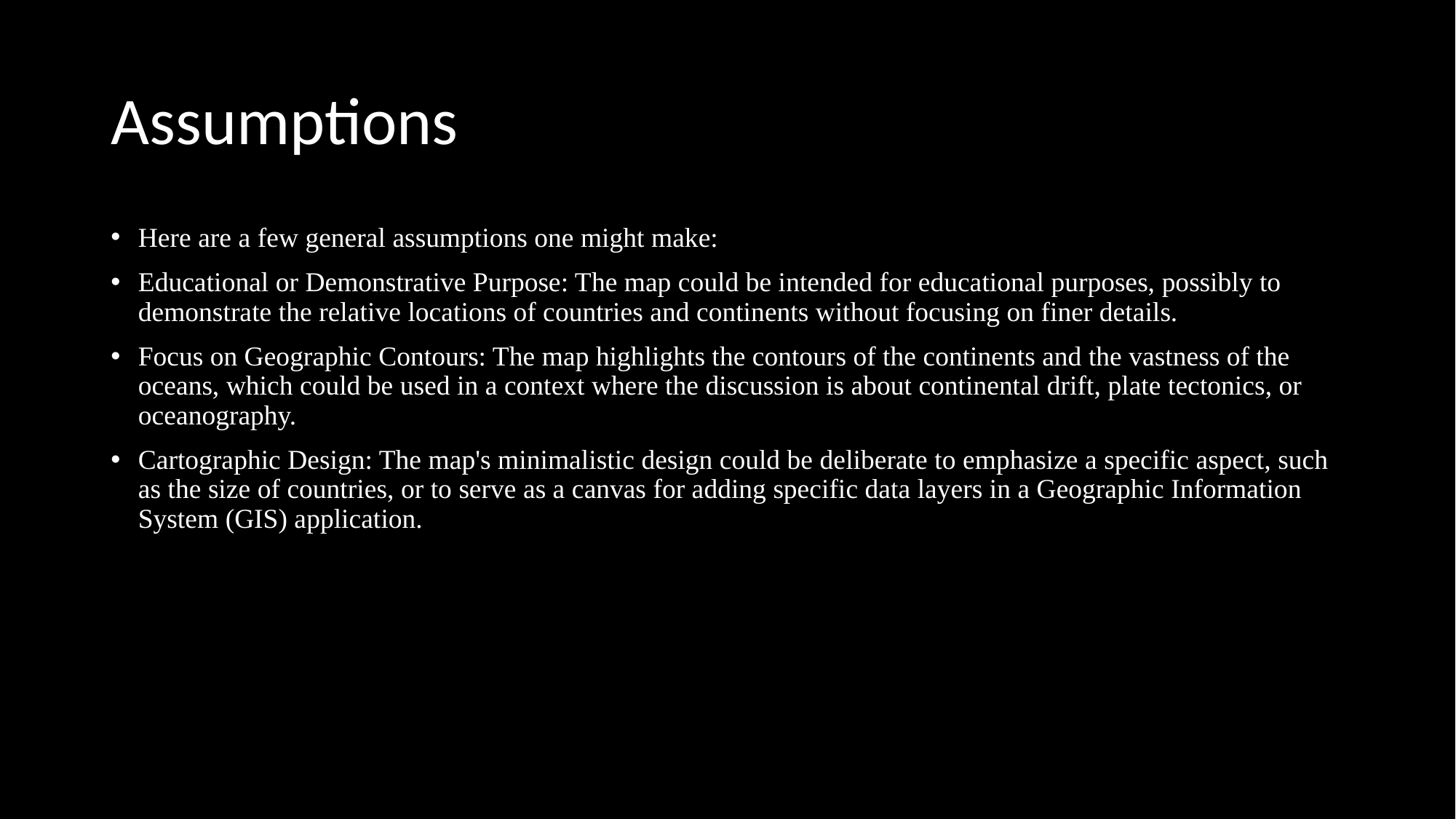

# Assumptions
Here are a few general assumptions one might make:
Educational or Demonstrative Purpose: The map could be intended for educational purposes, possibly to demonstrate the relative locations of countries and continents without focusing on finer details.
Focus on Geographic Contours: The map highlights the contours of the continents and the vastness of the oceans, which could be used in a context where the discussion is about continental drift, plate tectonics, or oceanography.
Cartographic Design: The map's minimalistic design could be deliberate to emphasize a specific aspect, such as the size of countries, or to serve as a canvas for adding specific data layers in a Geographic Information System (GIS) application.